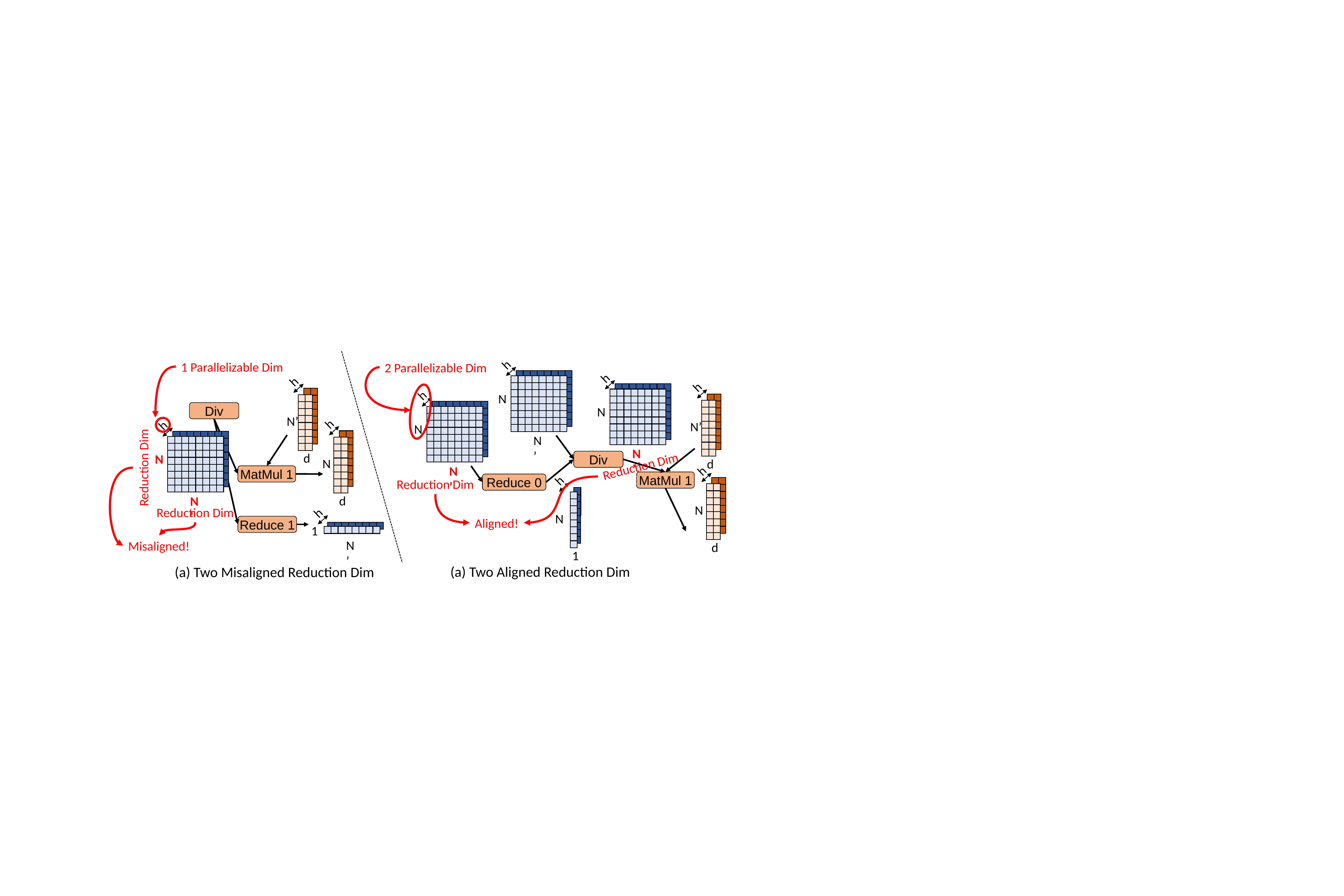

h

N
N’
1 Parallelizable Dim
2 Parallelizable Dim
h

N
N’
h

N’
d
h

N’
d

h

N
N’
Div
h

N
d
h

N
N’

Div
Reduction Dim
Reduction Dim
h

N
d
MatMul 1
h

N
1
MatMul 1
Reduction Dim
Reduce 0
Reduction Dim
h
1

N’
Aligned!
Reduce 1
Misaligned!
(a) Two Aligned Reduction Dim
(a) Two Misaligned Reduction Dim